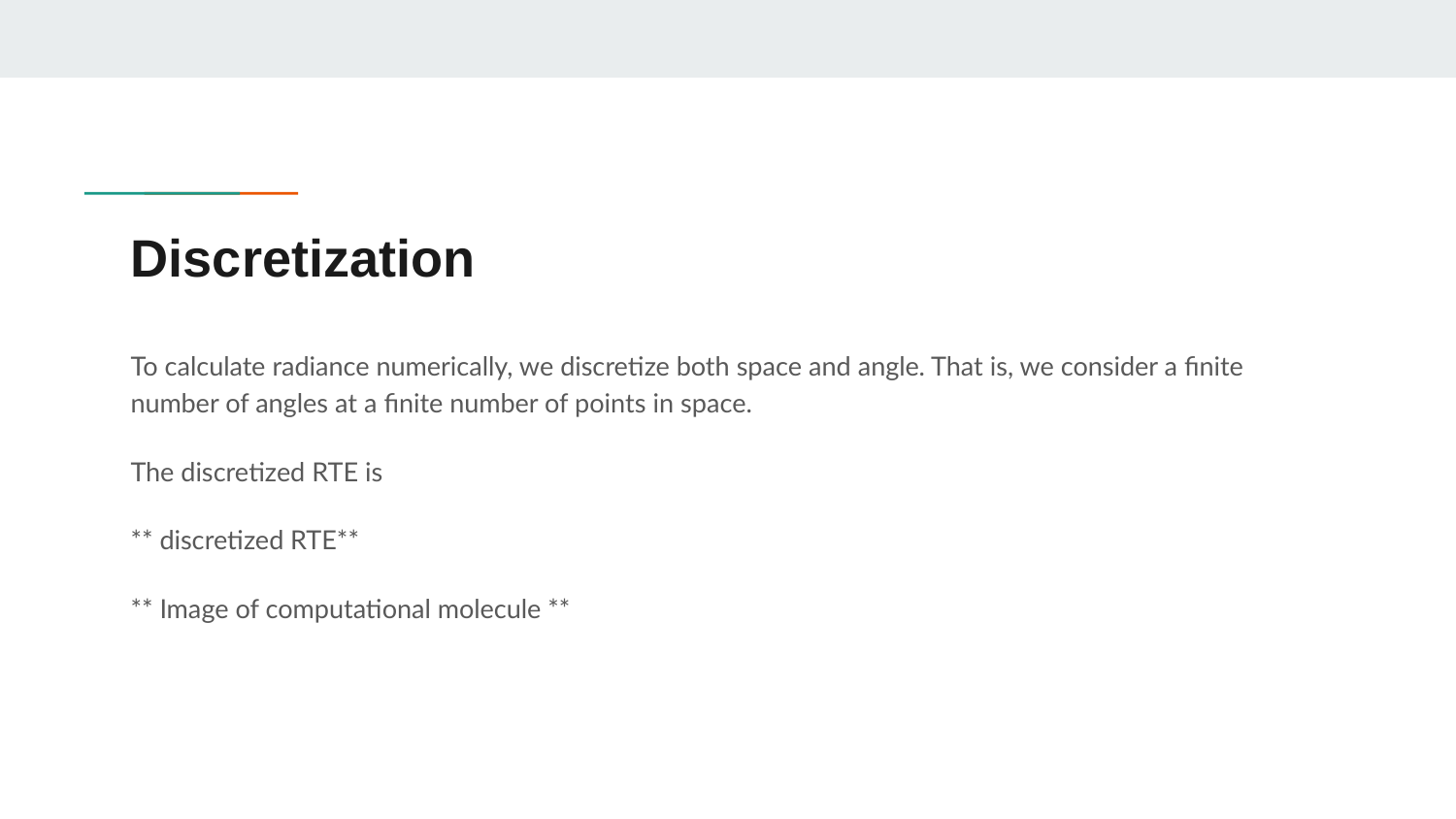

# Discretization
To calculate radiance numerically, we discretize both space and angle. That is, we consider a finite number of angles at a finite number of points in space.
The discretized RTE is
** discretized RTE**
** Image of computational molecule **